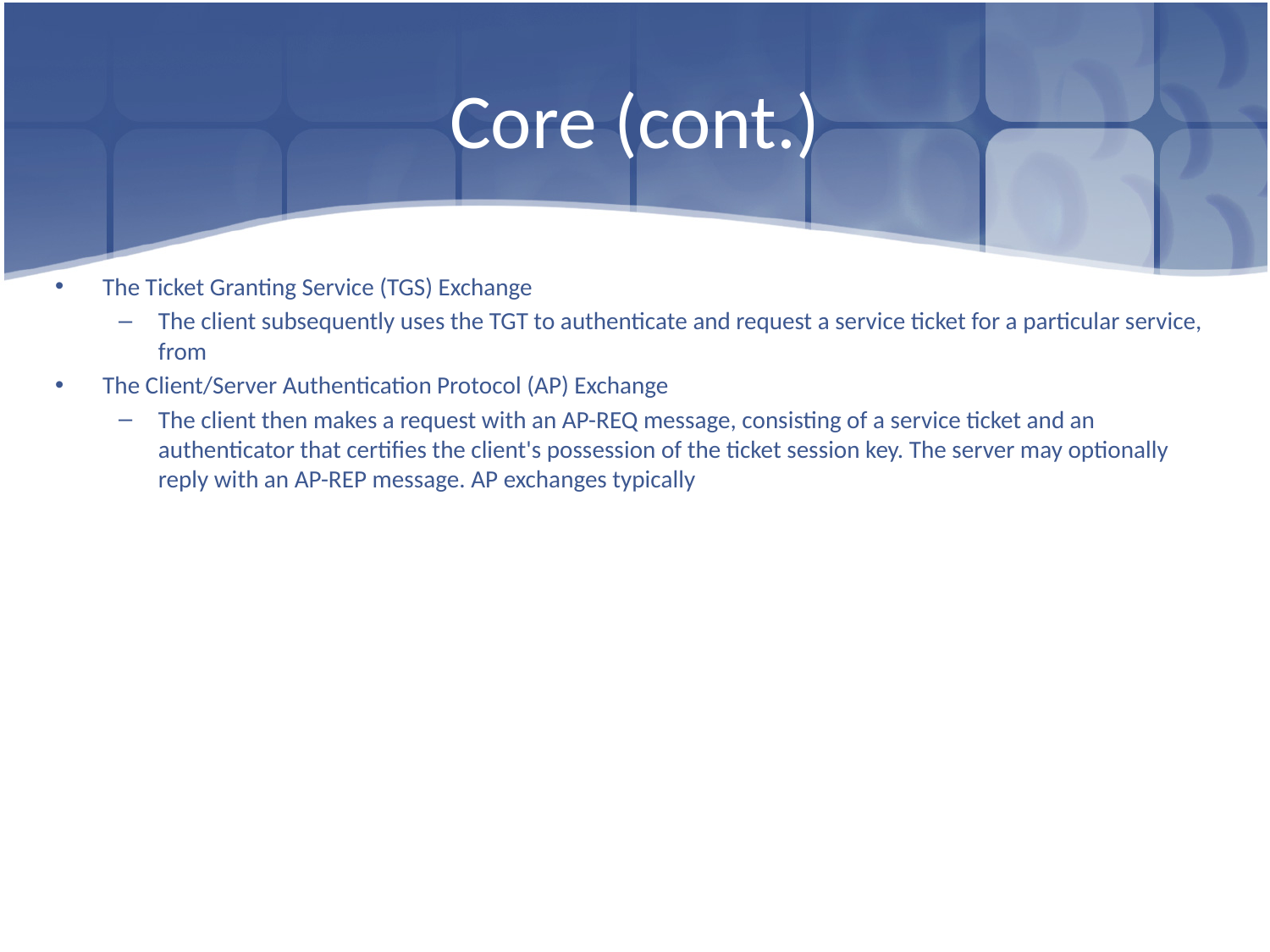

# Core (cont.)
The Ticket Granting Service (TGS) Exchange
The client subsequently uses the TGT to authenticate and request a service ticket for a particular service, from
The Client/Server Authentication Protocol (AP) Exchange
The client then makes a request with an AP-REQ message, consisting of a service ticket and an authenticator that certifies the client's possession of the ticket session key. The server may optionally reply with an AP-REP message. AP exchanges typically